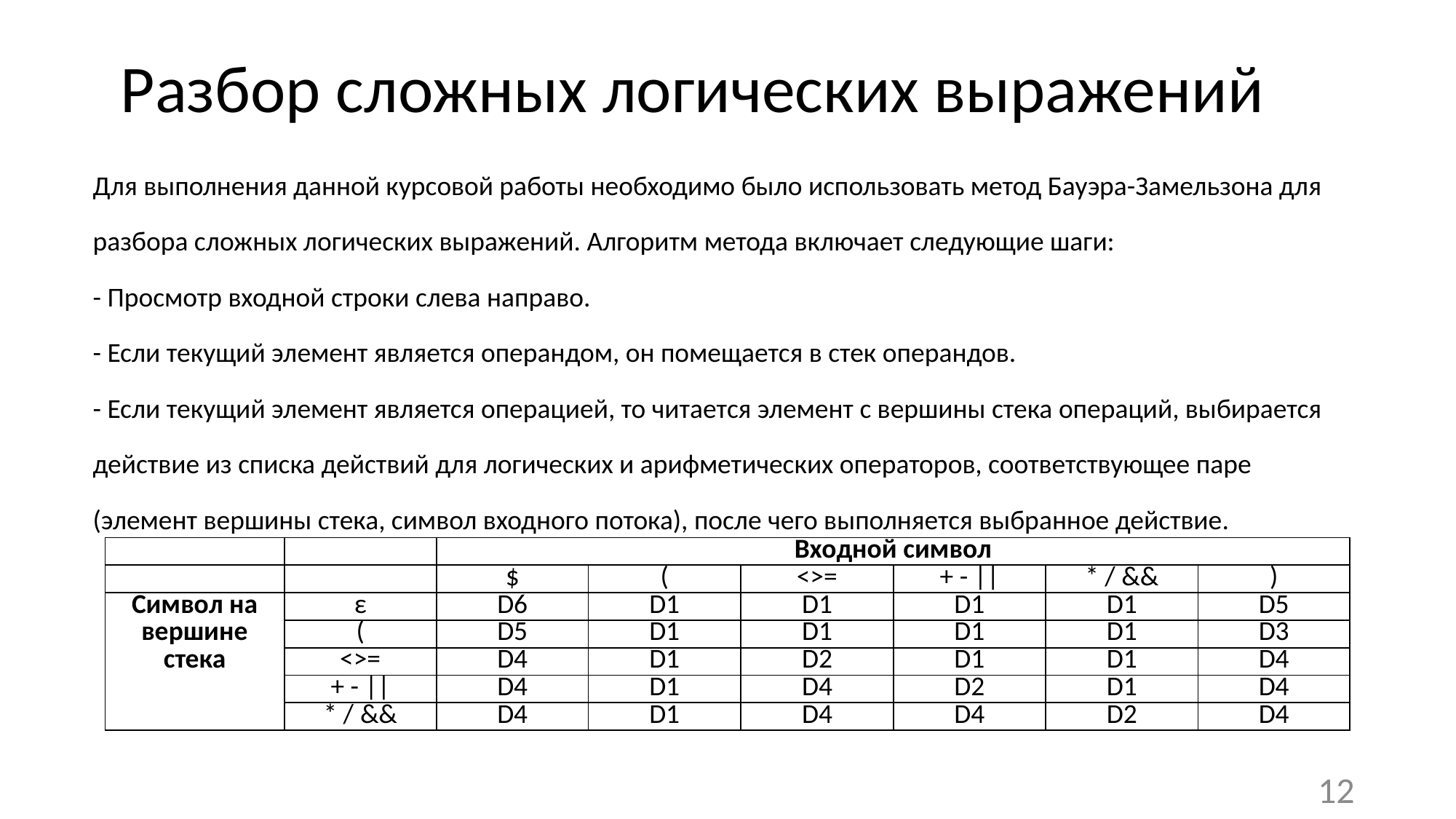

# Разбор сложных логических выражений
Для выполнения данной курсовой работы необходимо было использовать метод Бауэра-Замельзона для разбора сложных логических выражений. Алгоритм метода включает следующие шаги:
- Просмотр входной строки слева направо.
- Если текущий элемент является операндом, он помещается в стек операндов.
- Если текущий элемент является операцией, то читается элемент с вершины стека операций, выбирается действие из списка действий для логических и арифметических операторов, соответствующее паре (элемент вершины стека, символ входного потока), после чего выполняется выбранное действие.
|  |  | Входной символ |  |  |  |  |  |
| --- | --- | --- | --- | --- | --- | --- | --- |
|  |  | $ | ( | <>= | + - || | \* / && | ) |
| Символ на вершине стека | ε | D6 | D1 | D1 | D1 | D1 | D5 |
|  | ( | D5 | D1 | D1 | D1 | D1 | D3 |
|  | <>= | D4 | D1 | D2 | D1 | D1 | D4 |
|  | + - || | D4 | D1 | D4 | D2 | D1 | D4 |
|  | \* / && | D4 | D1 | D4 | D4 | D2 | D4 |
12